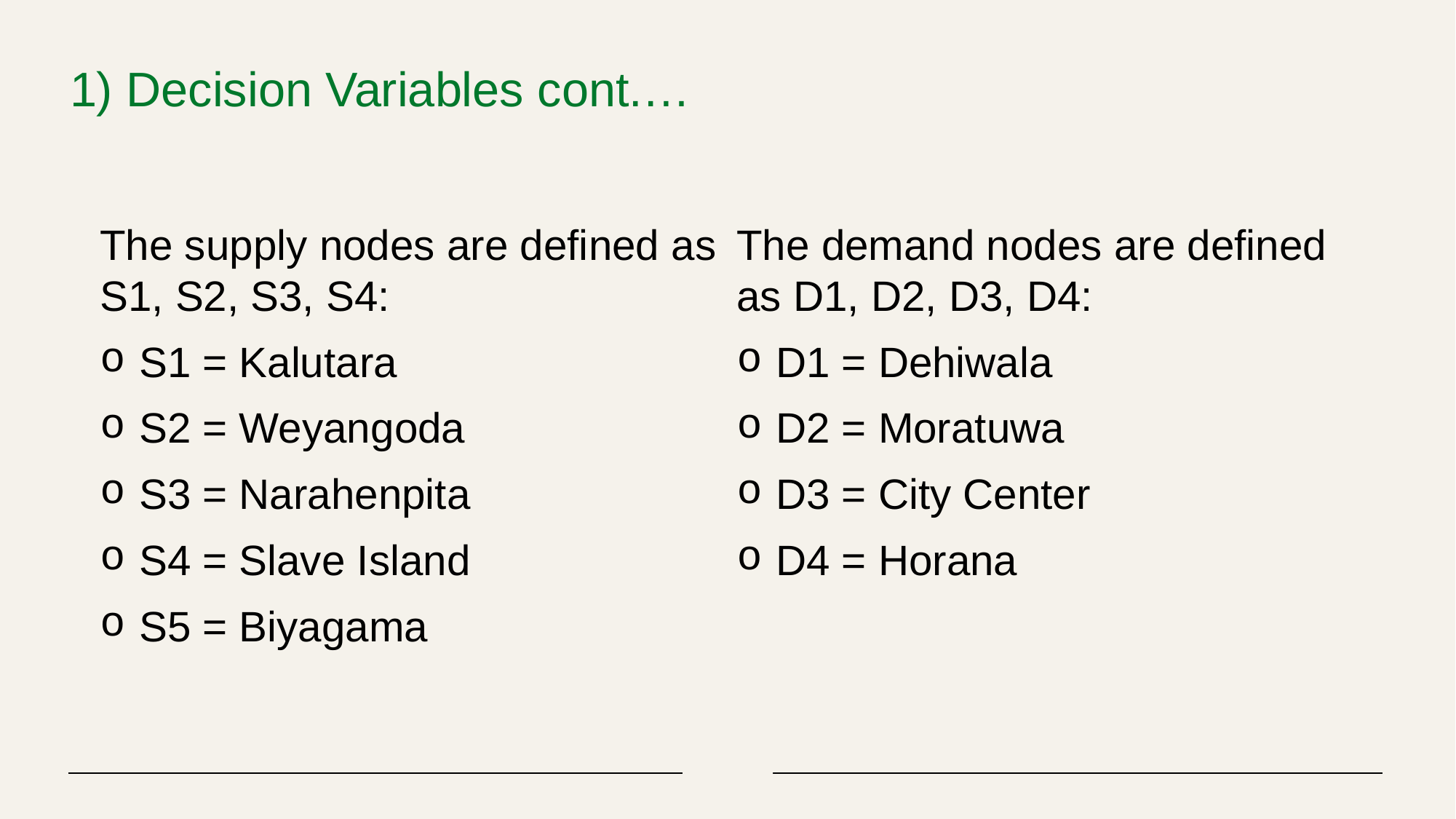

# 1) Decision Variables cont.…
The supply nodes are defined as S1, S2, S3, S4:
 S1 = Kalutara
 S2 = Weyangoda
 S3 = Narahenpita
 S4 = Slave Island
 S5 = Biyagama
The demand nodes are defined as D1, D2, D3, D4:
 D1 = Dehiwala
 D2 = Moratuwa
 D3 = City Center
 D4 = Horana